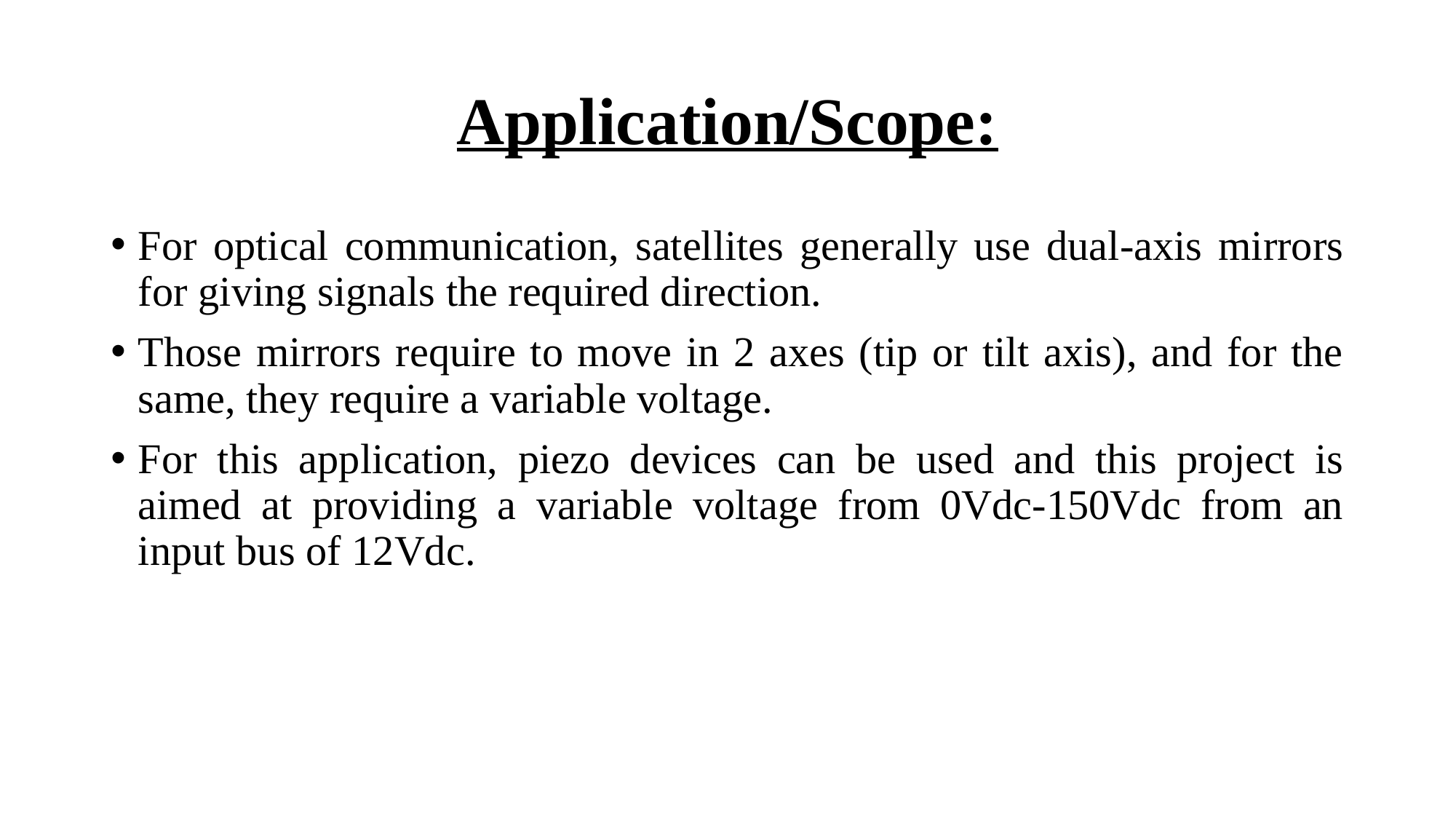

# Application/Scope:
For optical communication, satellites generally use dual-axis mirrors for giving signals the required direction.
Those mirrors require to move in 2 axes (tip or tilt axis), and for the same, they require a variable voltage.
For this application, piezo devices can be used and this project is aimed at providing a variable voltage from 0Vdc-150Vdc from an input bus of 12Vdc.